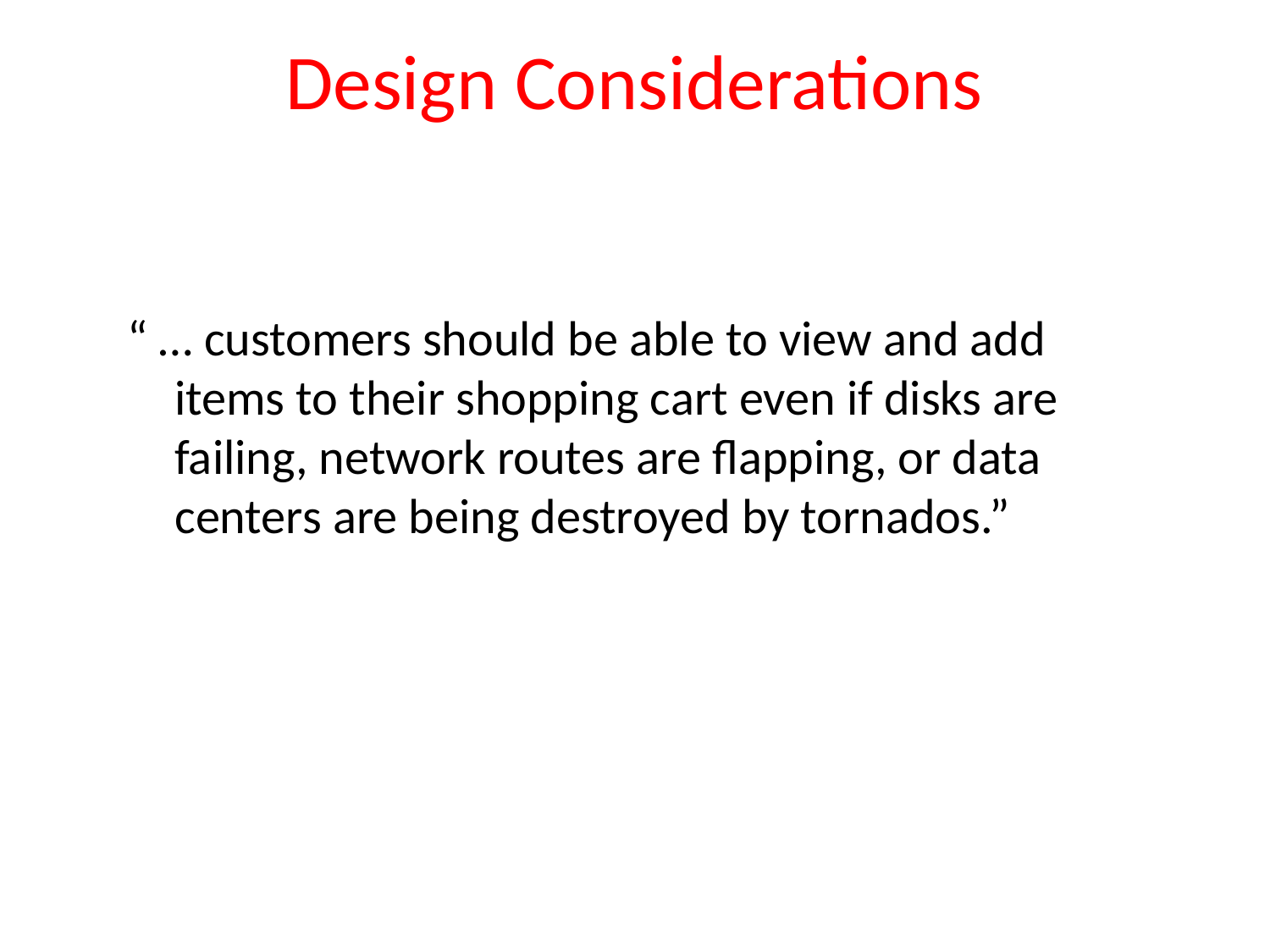

# Design Considerations
“ … customers should be able to view and add items to their shopping cart even if disks are failing, network routes are flapping, or data centers are being destroyed by tornados.”